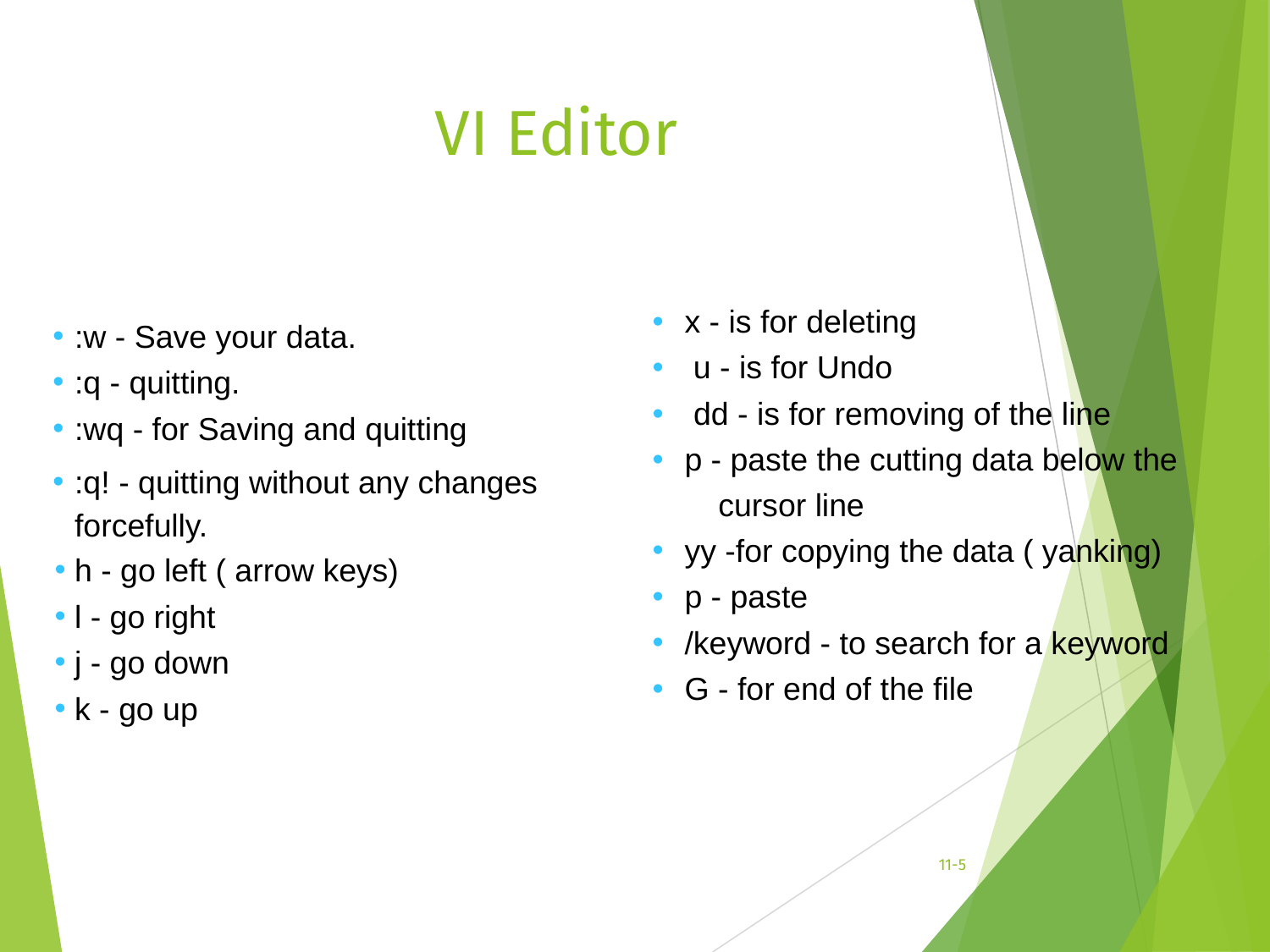

# VI Editor
•
•
•
•
x - is for deleting  u - is for Undo
dd - is for removing of the line
p - paste the cutting data below the  cursor line
yy -for copying the data ( yanking)
p - paste
/keyword - to search for a keyword
G - for end of the file
:w - Save your data.
:q - quitting.
:wq - for Saving and quitting
:q! - quitting without any changes  forcefully.
h - go left ( arrow keys)
l - go right
j - go down
k - go up
11-5